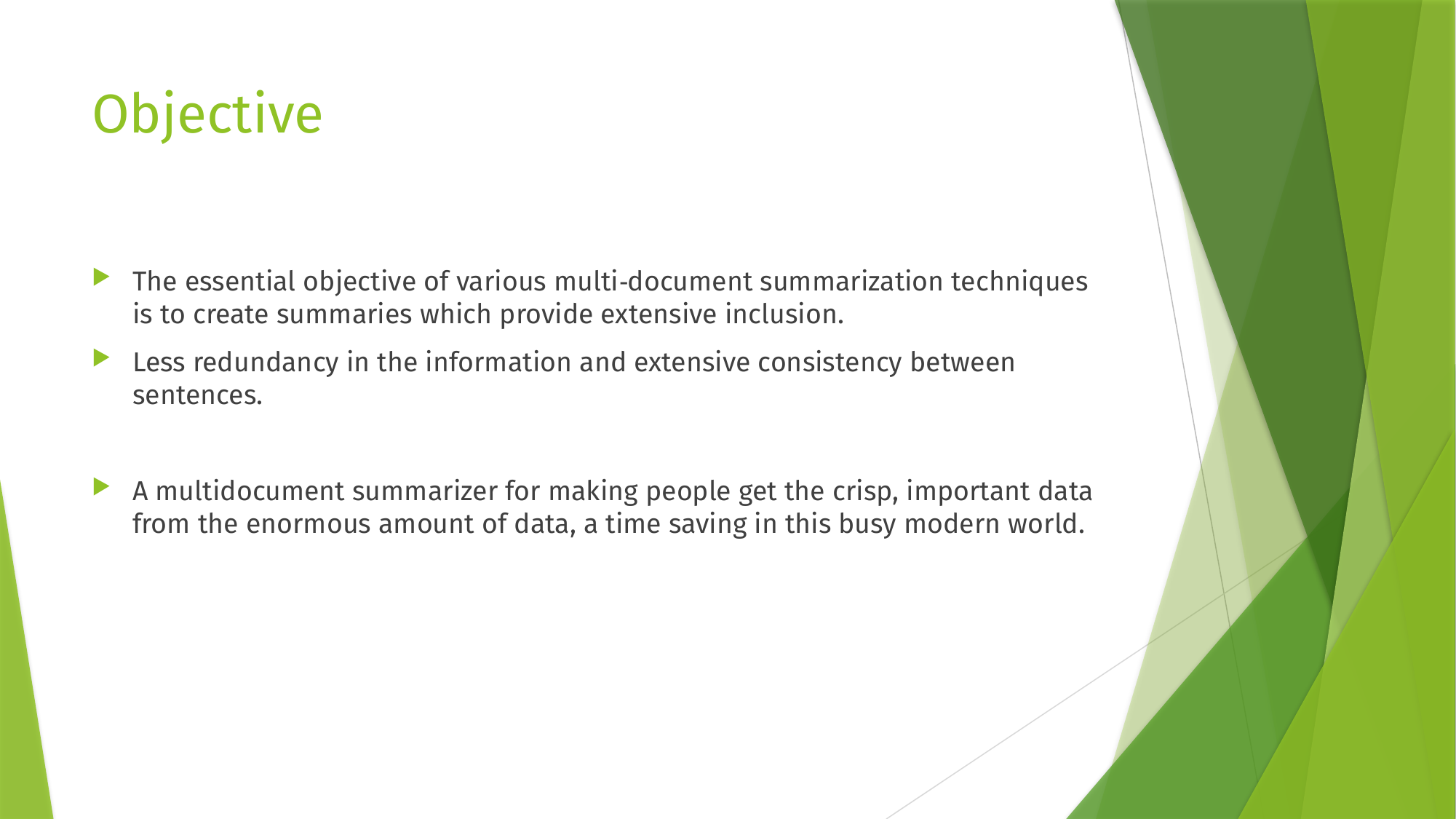

# Objective
The essential objective of various multi‐document summarization techniques is to create summaries which provide extensive inclusion.
Less redundancy in the information and extensive consistency between sentences.

A multidocument summarizer for making people get the crisp, important data from the enormous amount of data, a time saving in this busy modern world.